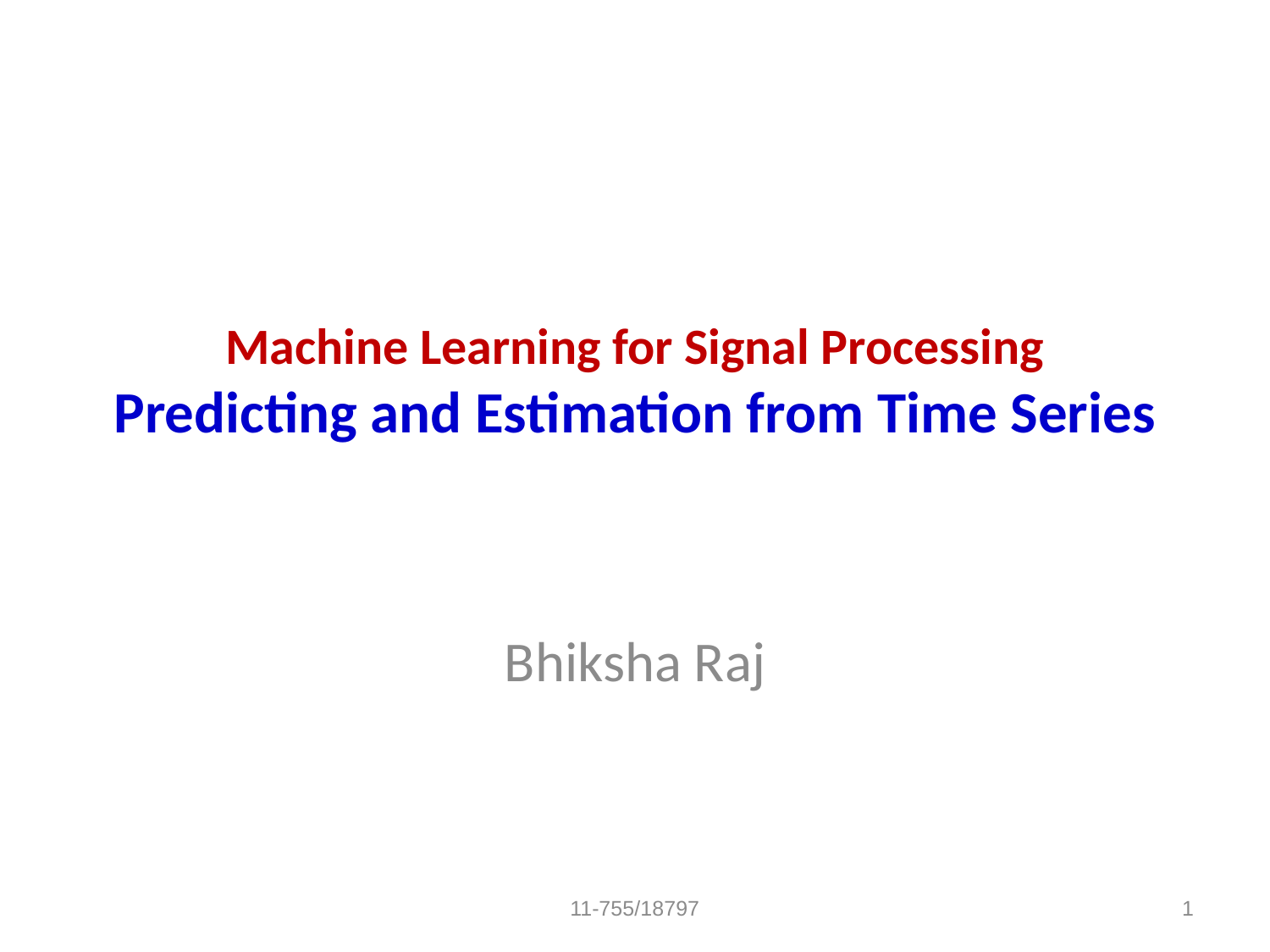

# Machine Learning for Signal Processing Predicting and Estimation from Time Series

Bhiksha Raj

11-755/18797
1